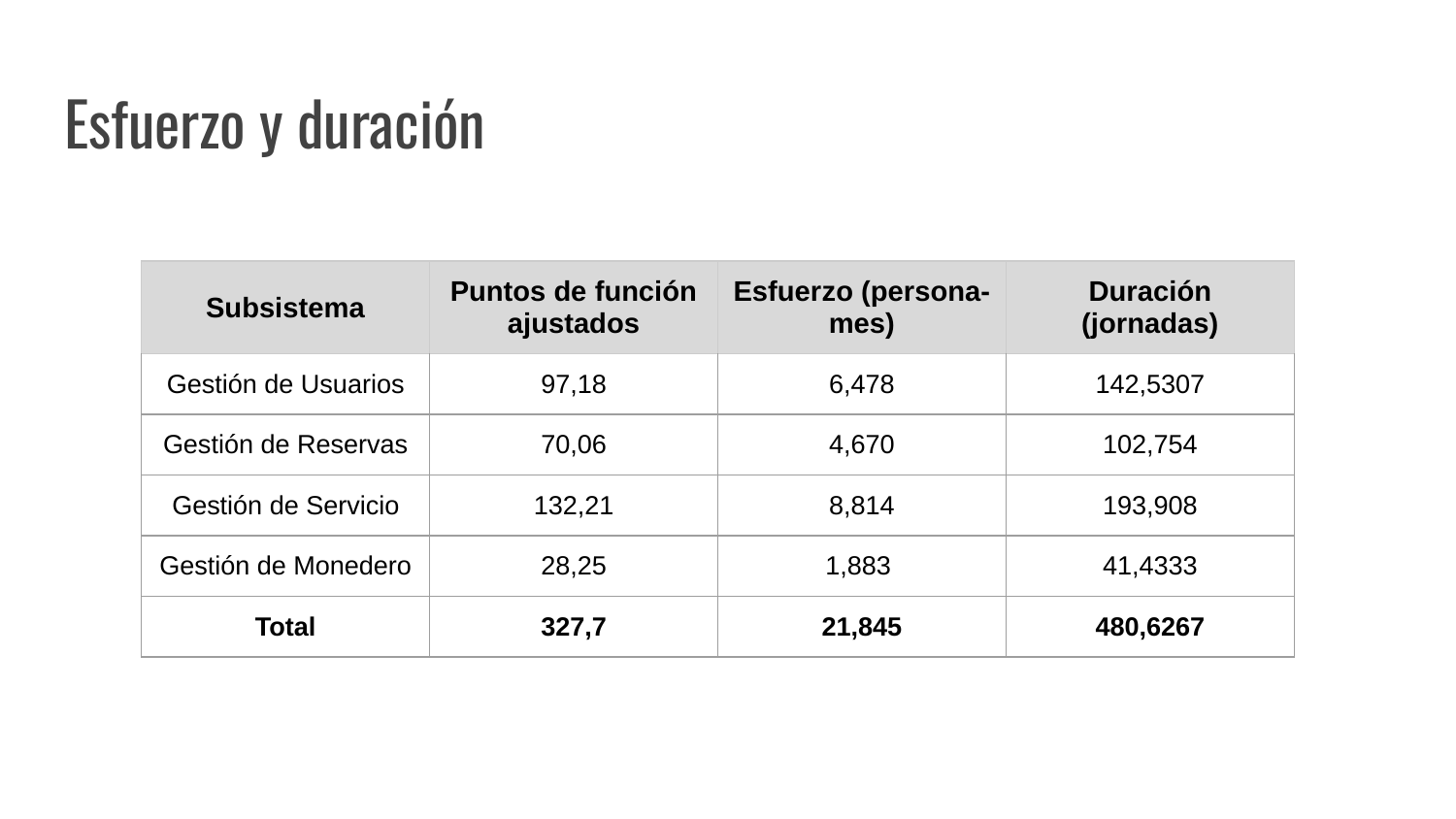

# Esfuerzo y duración
| Subsistema | Puntos de función ajustados | Esfuerzo (persona-mes) | Duración (jornadas) |
| --- | --- | --- | --- |
| Gestión de Usuarios | 97,18 | 6,478 | 142,5307 |
| Gestión de Reservas | 70,06 | 4,670 | 102,754 |
| Gestión de Servicio | 132,21 | 8,814 | 193,908 |
| Gestión de Monedero | 28,25 | 1,883 | 41,4333 |
| Total | 327,7 | 21,845 | 480,6267 |